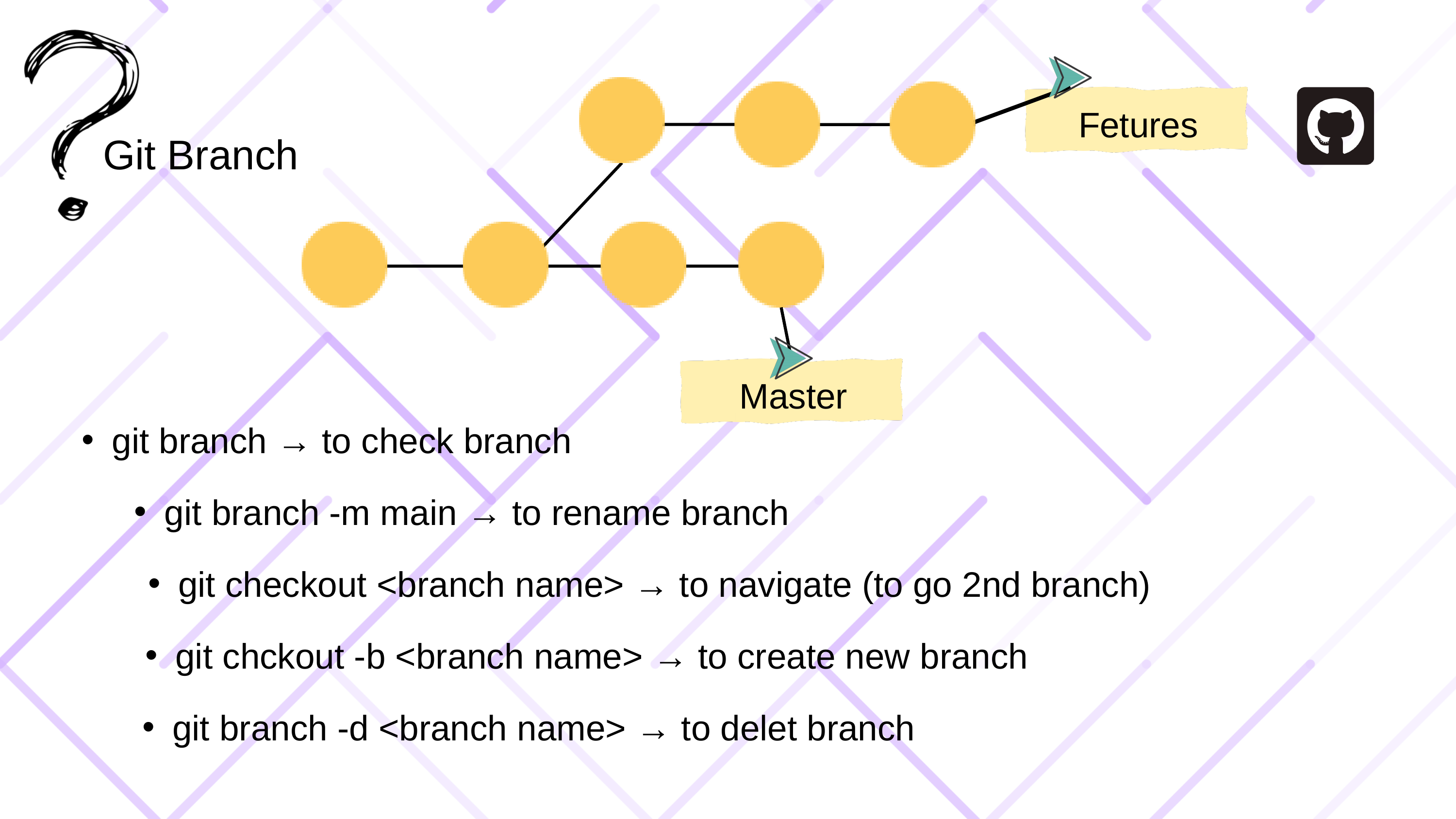

Fetures
Git Branch

Master
git branch → to check branch
git branch -m main → to rename branch
git checkout <branch name> → to navigate (to go 2nd branch)
git chckout -b <branch name> → to create new branch
git branch -d <branch name> → to delet branch